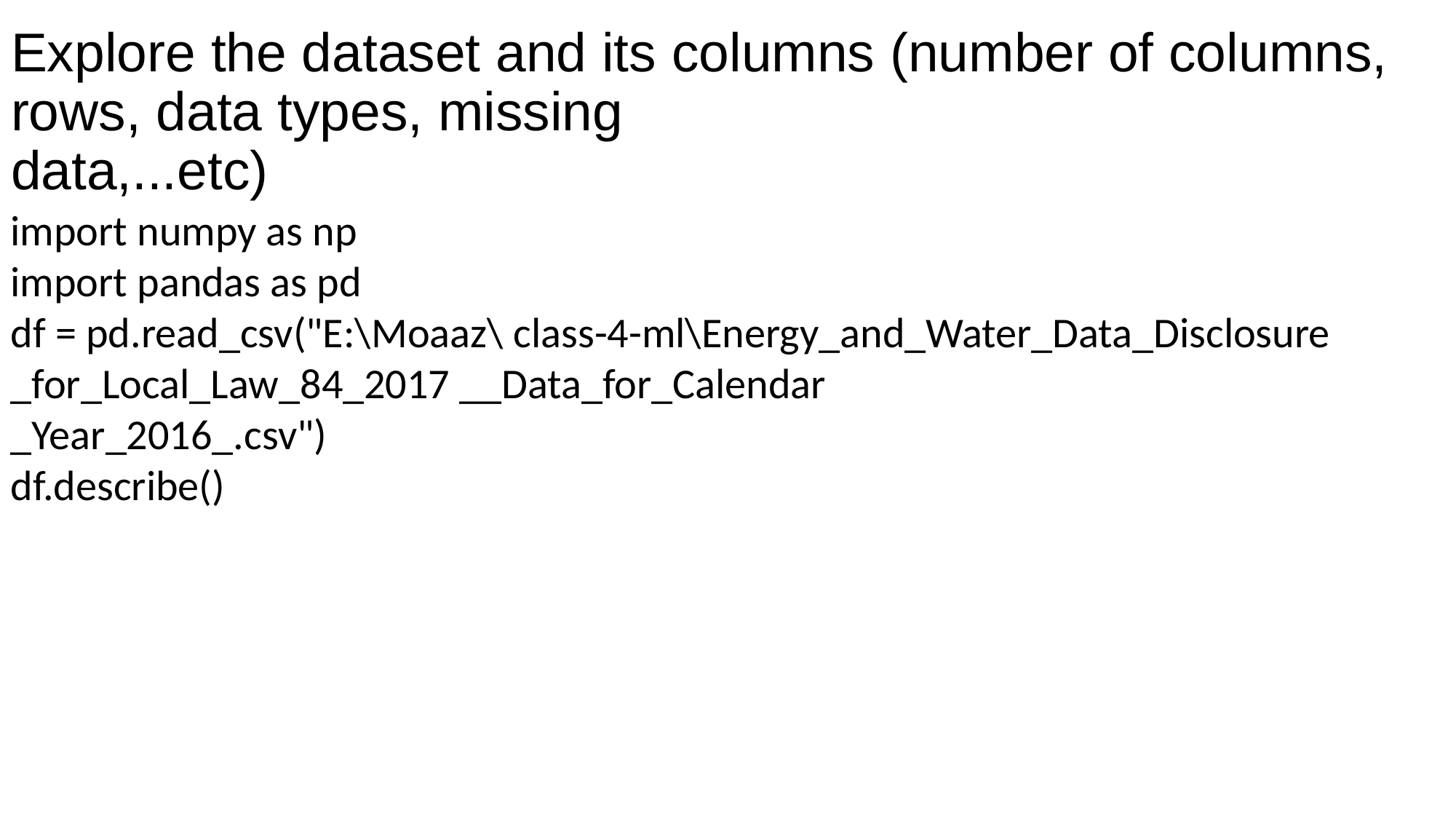

# Explore the dataset and its columns (number of columns, rows, data types, missing data,...etc)
import numpy as np
import pandas as pd
df = pd.read_csv("E:\Moaaz\ class-4-ml\Energy_and_Water_Data_Disclosure _for_Local_Law_84_2017 __Data_for_Calendar
_Year_2016_.csv")
df.describe()